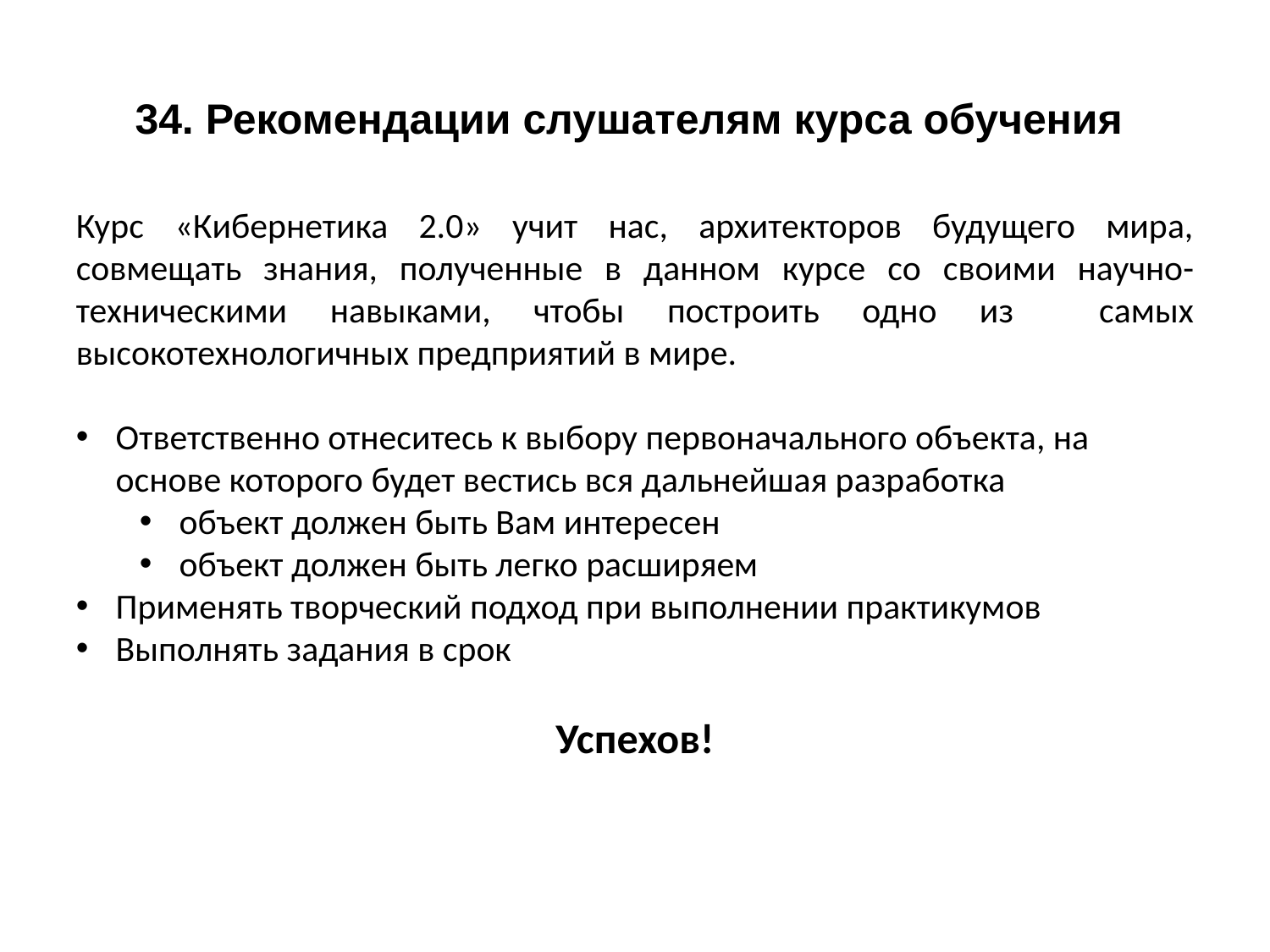

# 34. Рекомендации слушателям курса обучения
Курс «Кибернетика 2.0» учит нас, архитекторов будущего мира, совмещать знания, полученные в данном курсе со своими научно-техническими навыками, чтобы построить одно из  самых высокотехнологичных предприятий в мире.

Ответственно отнеситесь к выбору первоначального объекта, на основе которого будет вестись вся дальнейшая разработка
объект должен быть Вам интересен
объект должен быть легко расширяем
Применять творческий подход при выполнении практикумов
Выполнять задания в срок

Успехов!